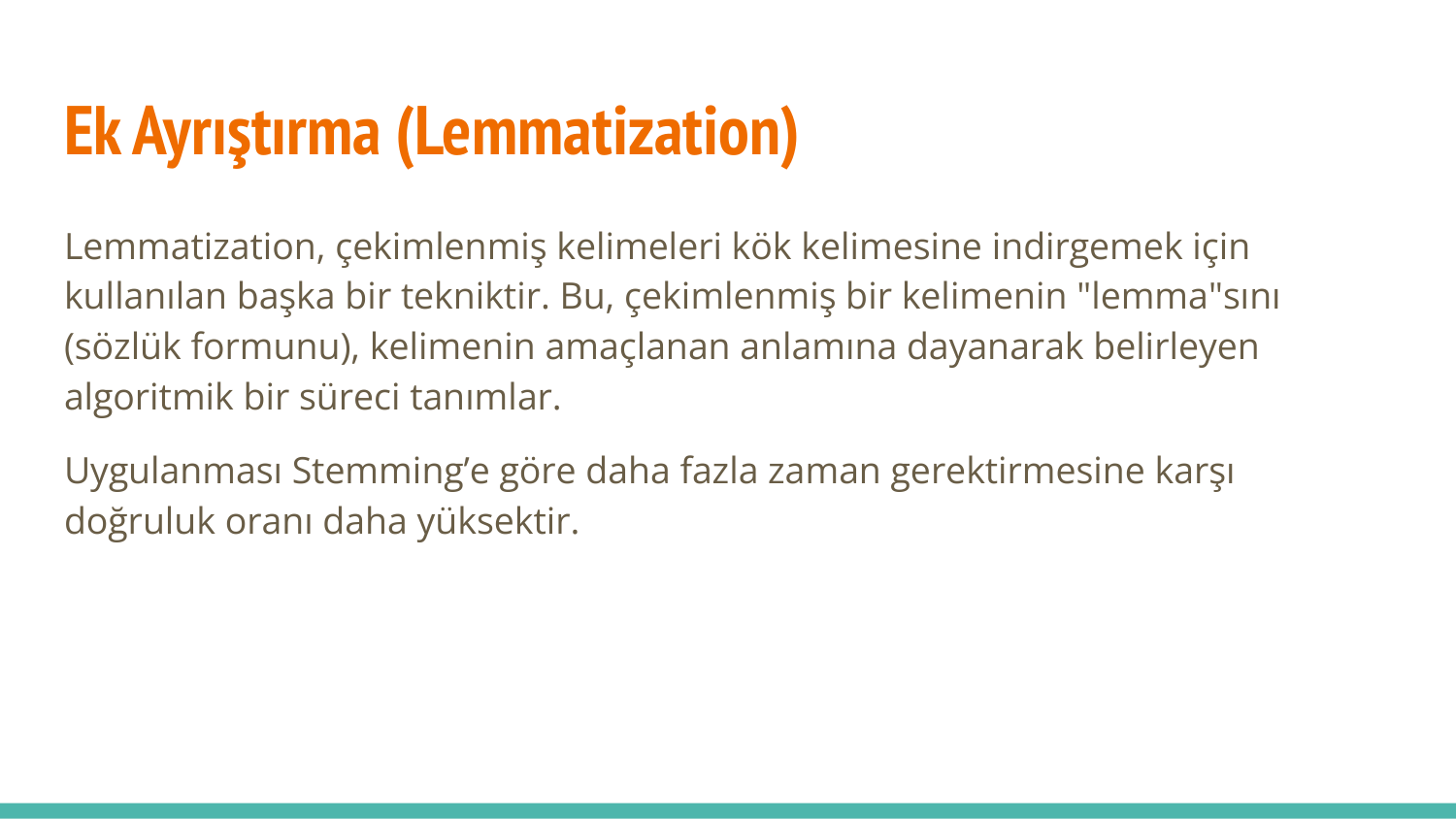

# Ek Ayrıştırma (Lemmatization)
Lemmatization, çekimlenmiş kelimeleri kök kelimesine indirgemek için kullanılan başka bir tekniktir. Bu, çekimlenmiş bir kelimenin "lemma"sını (sözlük formunu), kelimenin amaçlanan anlamına dayanarak belirleyen algoritmik bir süreci tanımlar.
Uygulanması Stemming’e göre daha fazla zaman gerektirmesine karşı doğruluk oranı daha yüksektir.